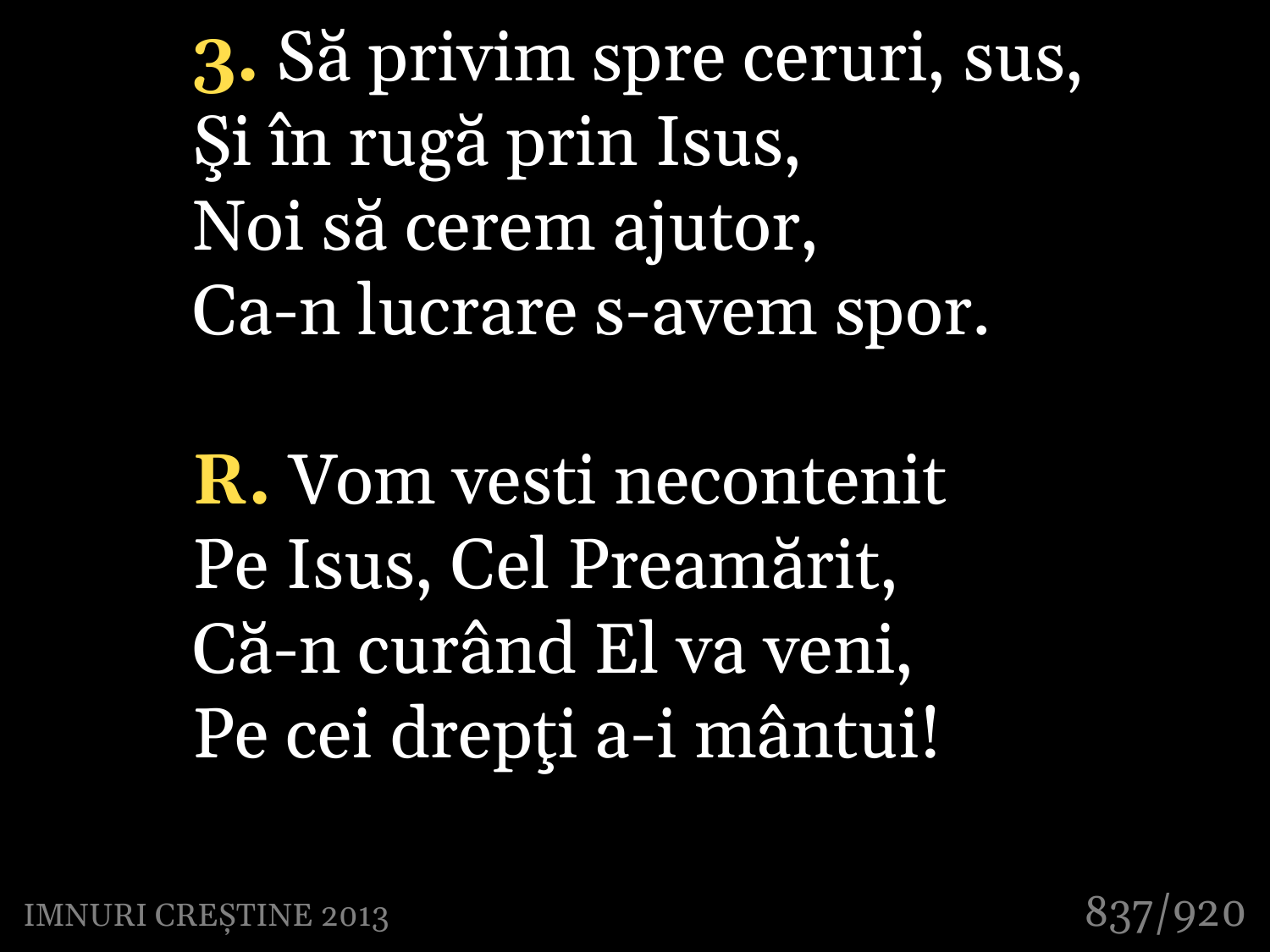

3. Să privim spre ceruri, sus,
Şi în rugă prin Isus,
Noi să cerem ajutor,
Ca-n lucrare s-avem spor.

R. Vom vesti necontenit
Pe Isus, Cel Preamărit,
Că-n curând El va veni,
Pe cei drepţi a-i mântui!
837/920
IMNURI CREȘTINE 2013